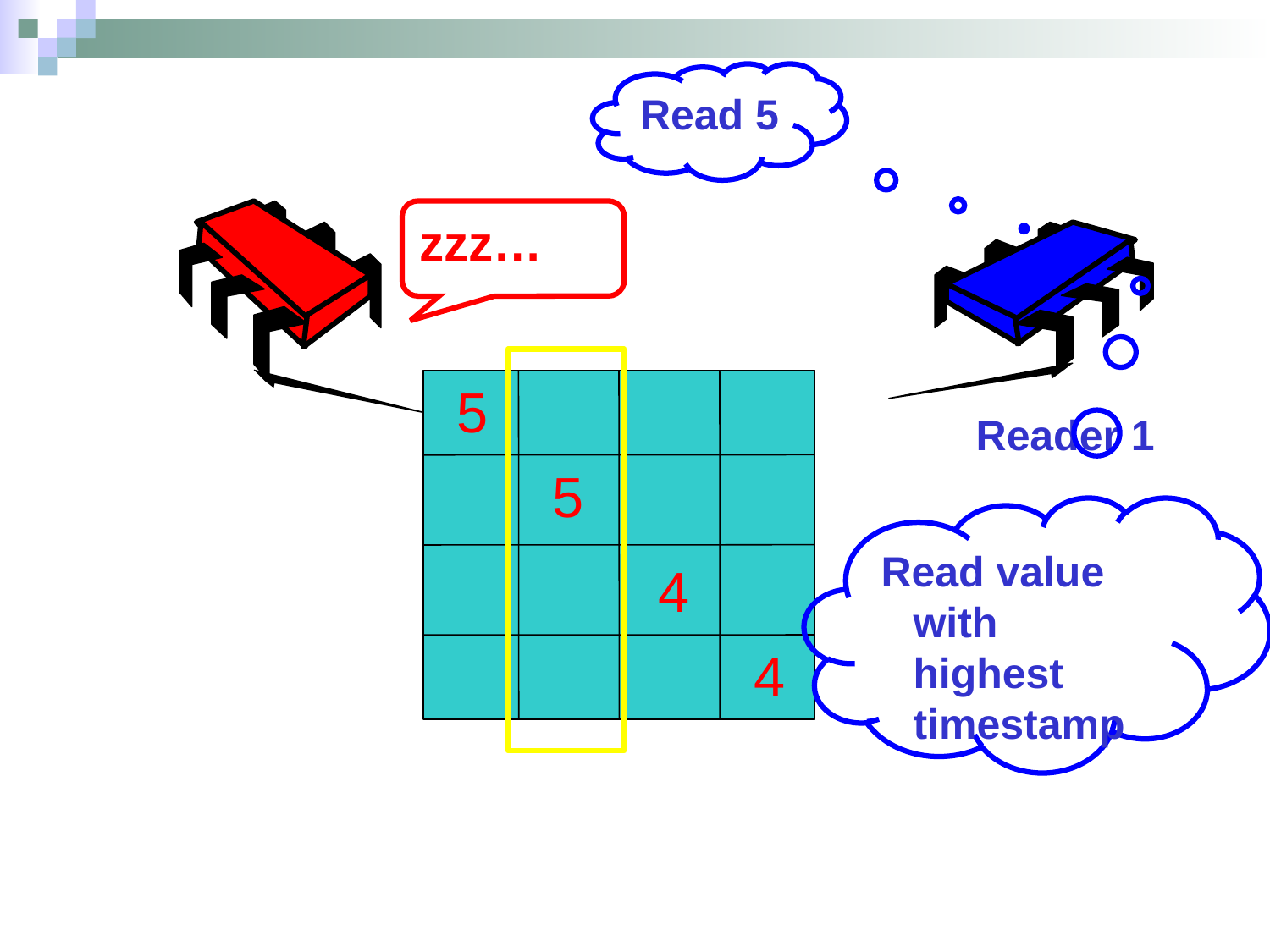

Read 5

zzz…

5

Reader 1

5
Read value with highest timestamp

4

4